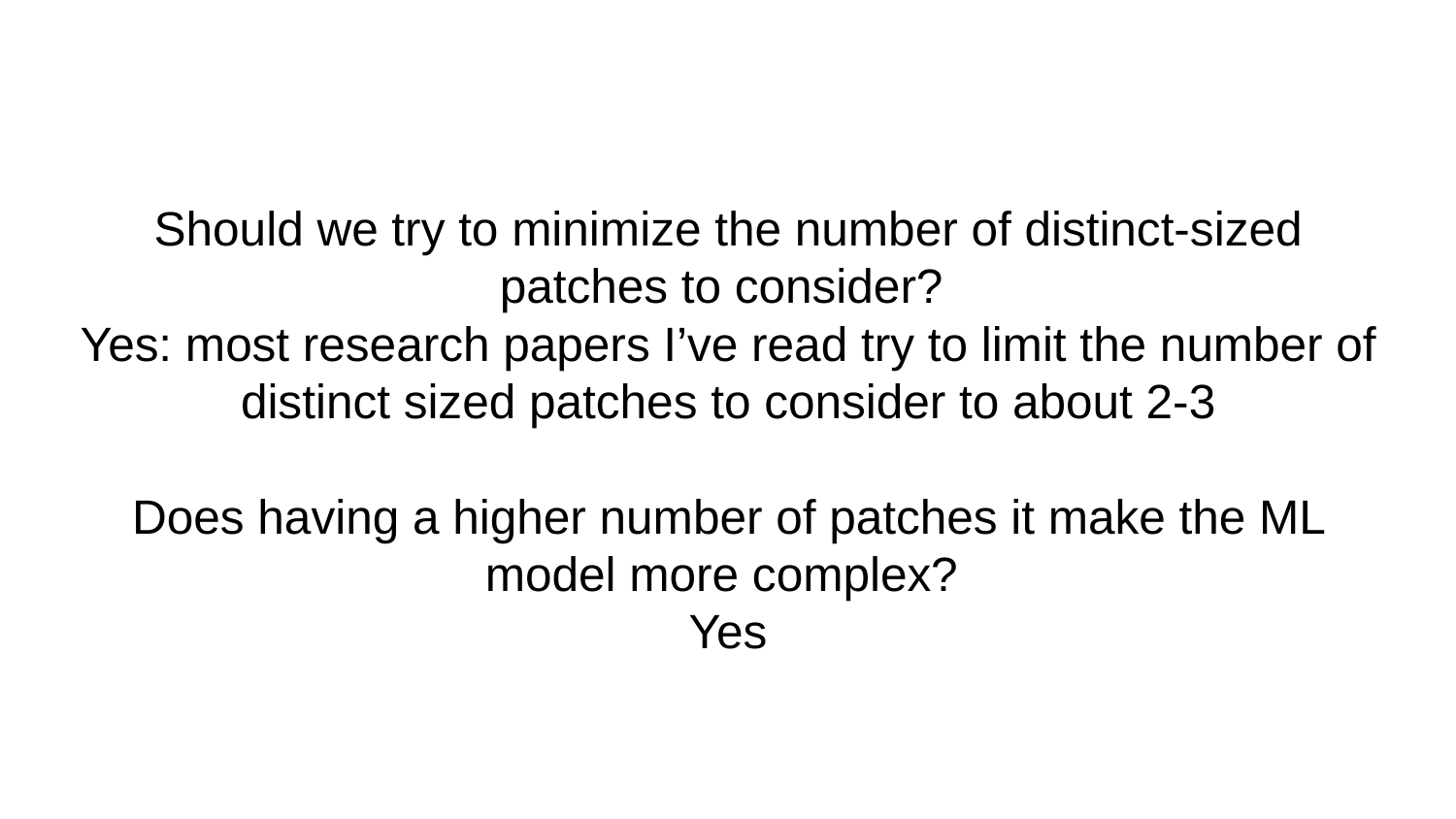

Should we try to minimize the number of distinct-sized patches to consider?
Yes: most research papers I’ve read try to limit the number of distinct sized patches to consider to about 2-3

Does having a higher number of patches it make the ML model more complex?
Yes